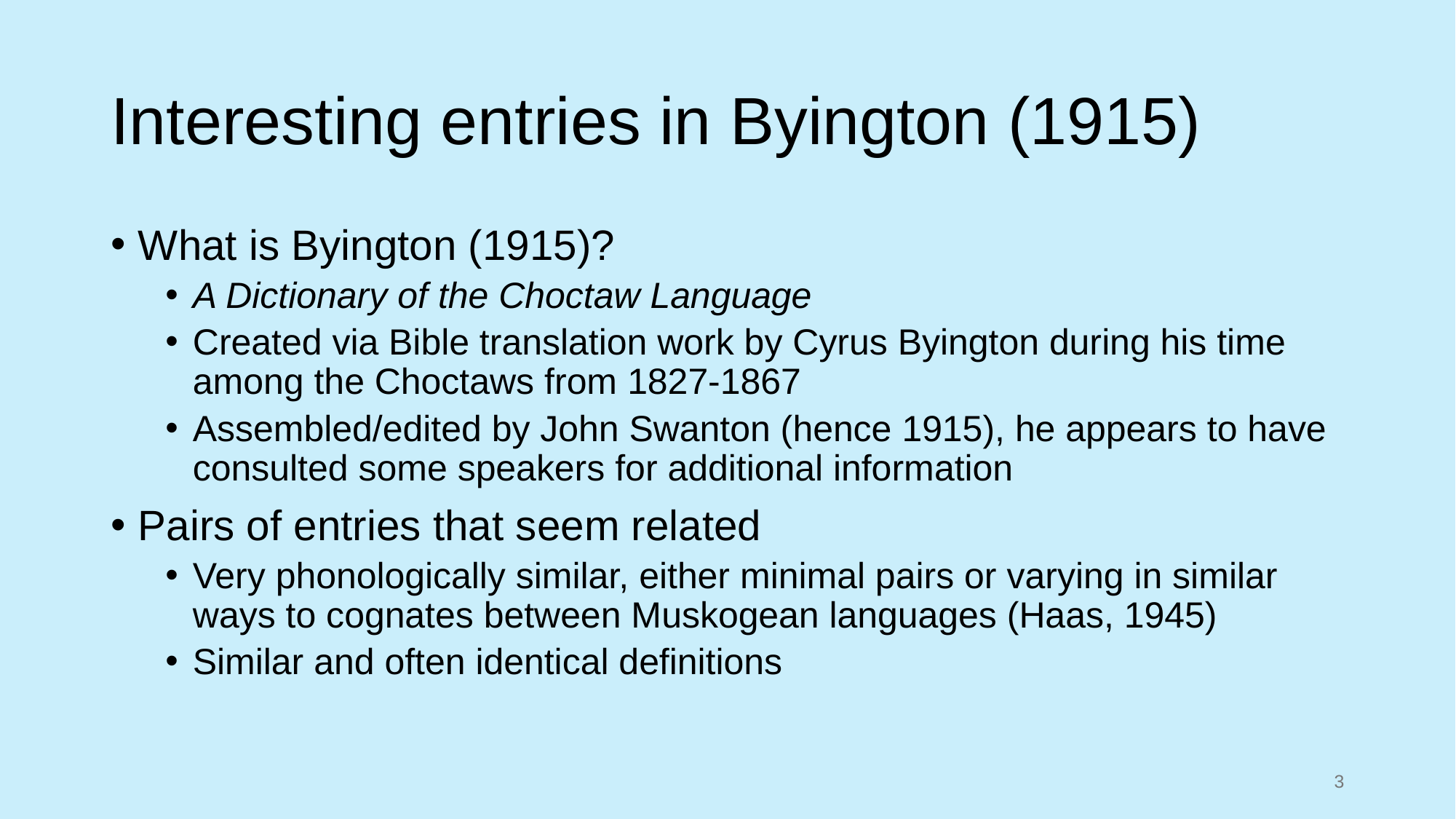

# Interesting entries in Byington (1915)
What is Byington (1915)?
A Dictionary of the Choctaw Language
Created via Bible translation work by Cyrus Byington during his time among the Choctaws from 1827-1867
Assembled/edited by John Swanton (hence 1915), he appears to have consulted some speakers for additional information
Pairs of entries that seem related
Very phonologically similar, either minimal pairs or varying in similar ways to cognates between Muskogean languages (Haas, 1945)
Similar and often identical definitions
3